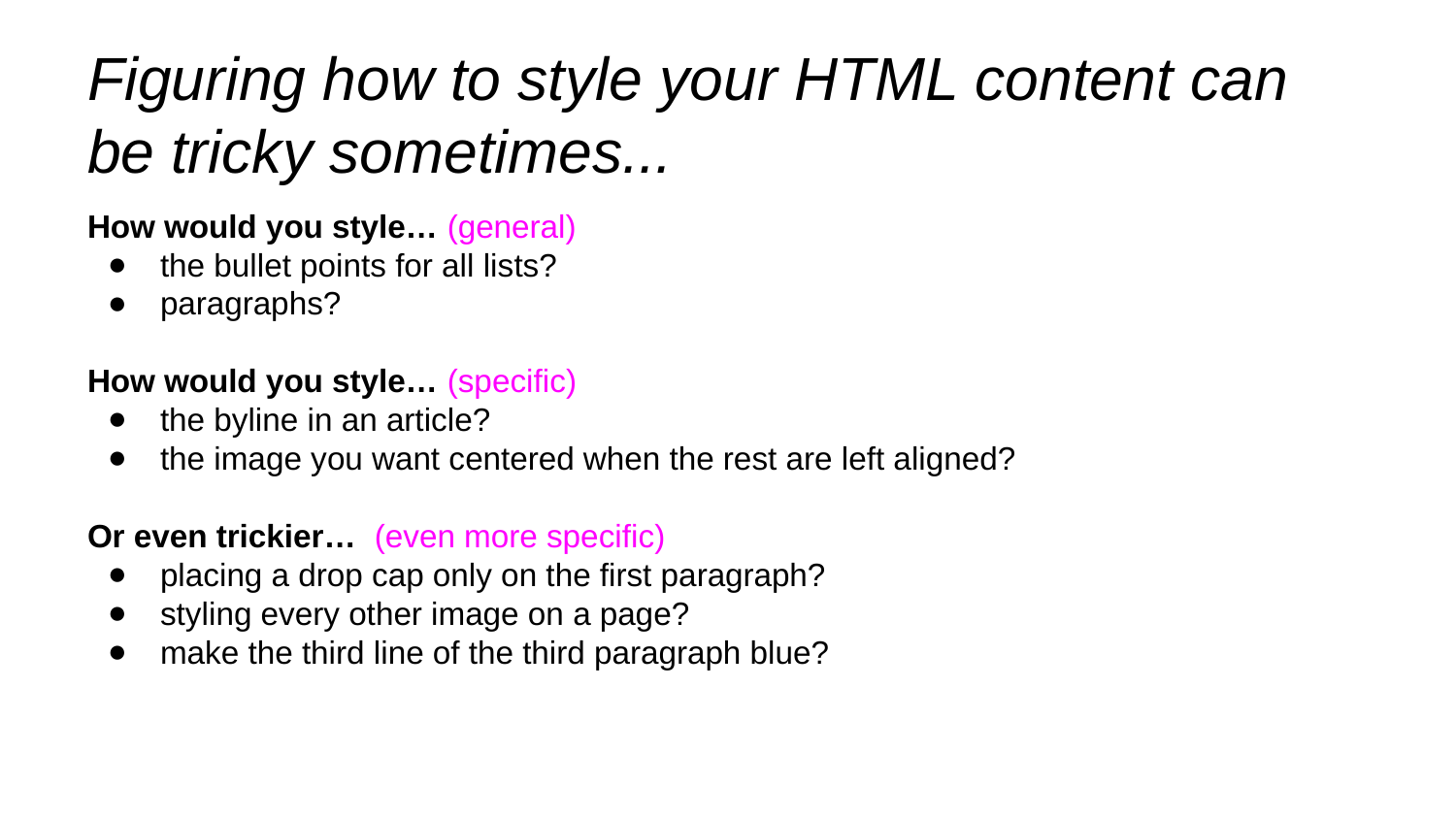

# Figuring how to style your HTML content can be tricky sometimes...
How would you style… (general)
the bullet points for all lists?
paragraphs?

How would you style… (specific)
the byline in an article?
the image you want centered when the rest are left aligned?

Or even trickier…  (even more specific)
placing a drop cap only on the first paragraph?
styling every other image on a page?
make the third line of the third paragraph blue?